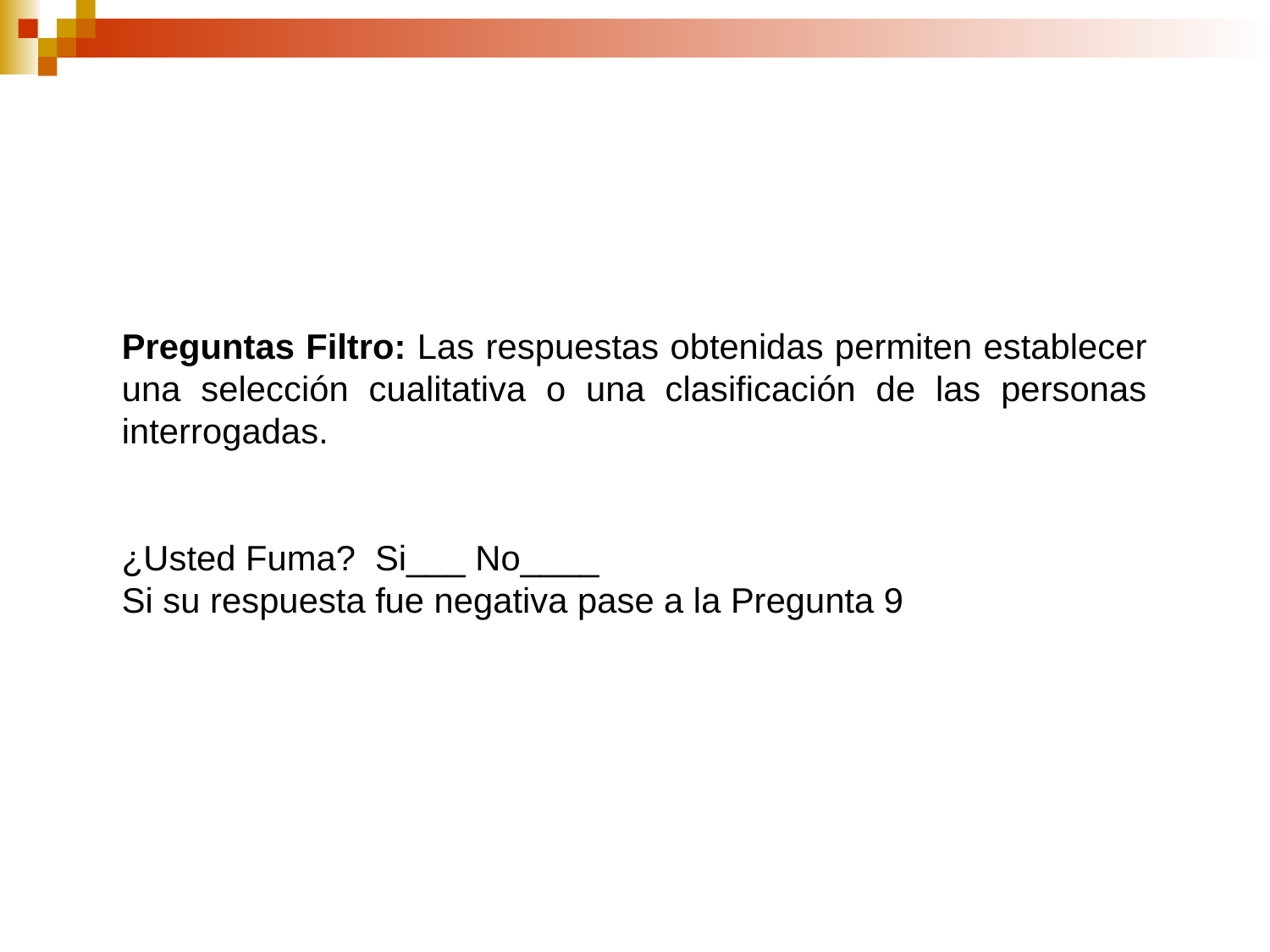

Preguntas Filtro: Las respuestas obtenidas permiten establecer una selección cualitativa o una clasificación de las personas interrogadas.

¿Usted Fuma?  Si___ No____
Si su respuesta fue negativa pase a la Pregunta 9